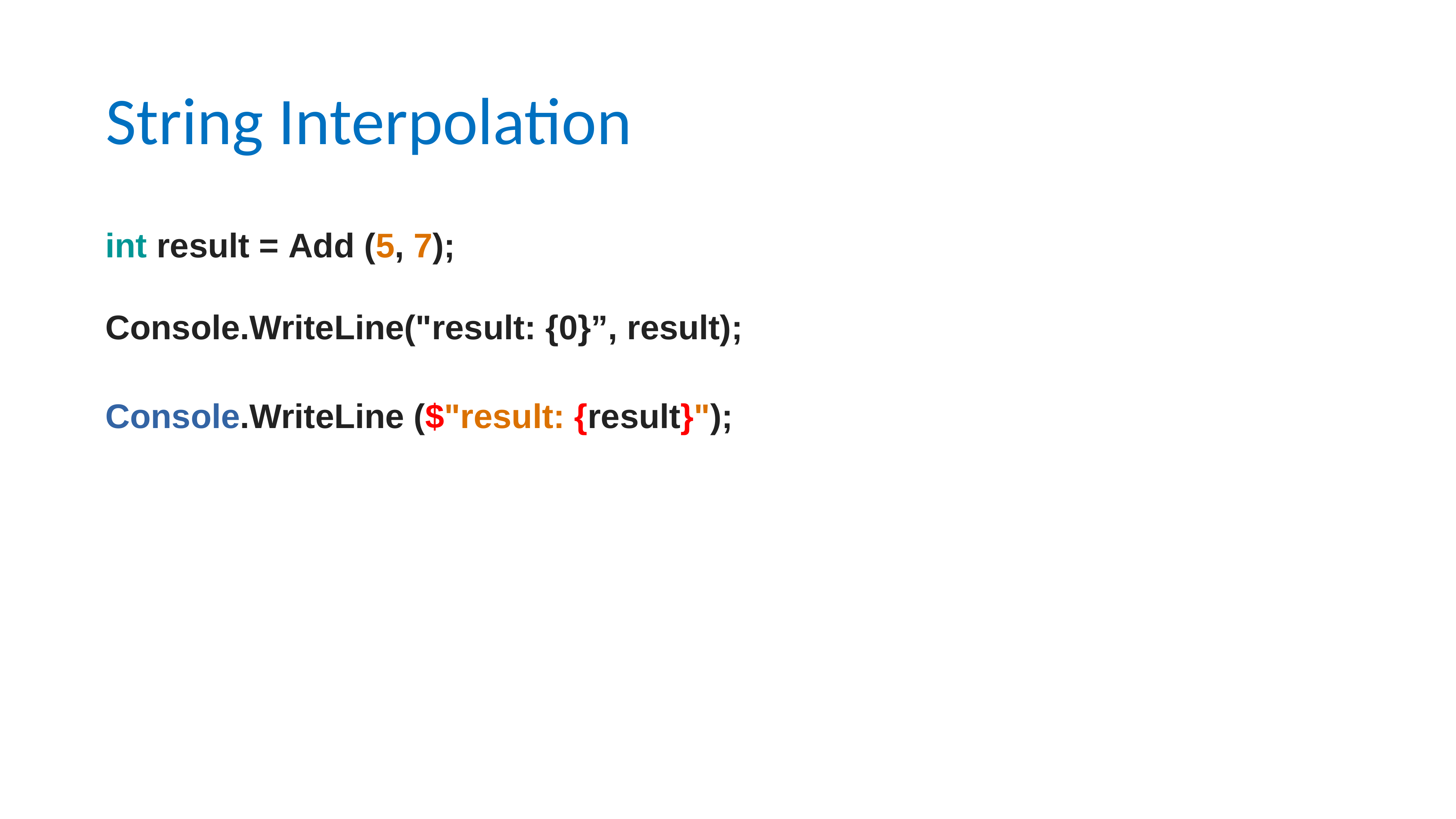

# String Interpolation
int result = Add (5, 7);

Console.WriteLine("result: {0}”, result);
Console.WriteLine ($"result: {result}");